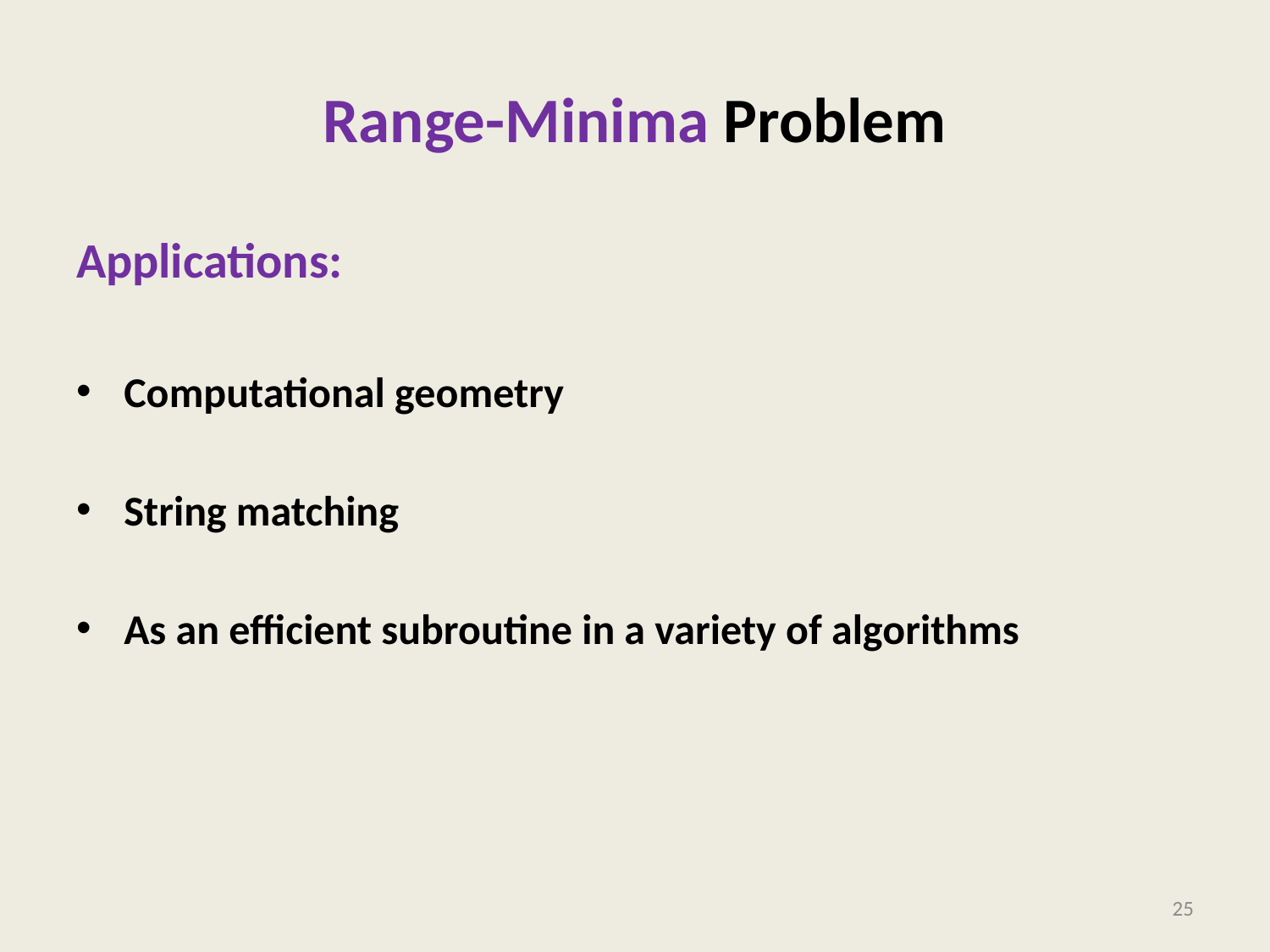

# Range-Minima Problem
Applications:

Computational geometry

String matching

As an efficient subroutine in a variety of algorithms

25